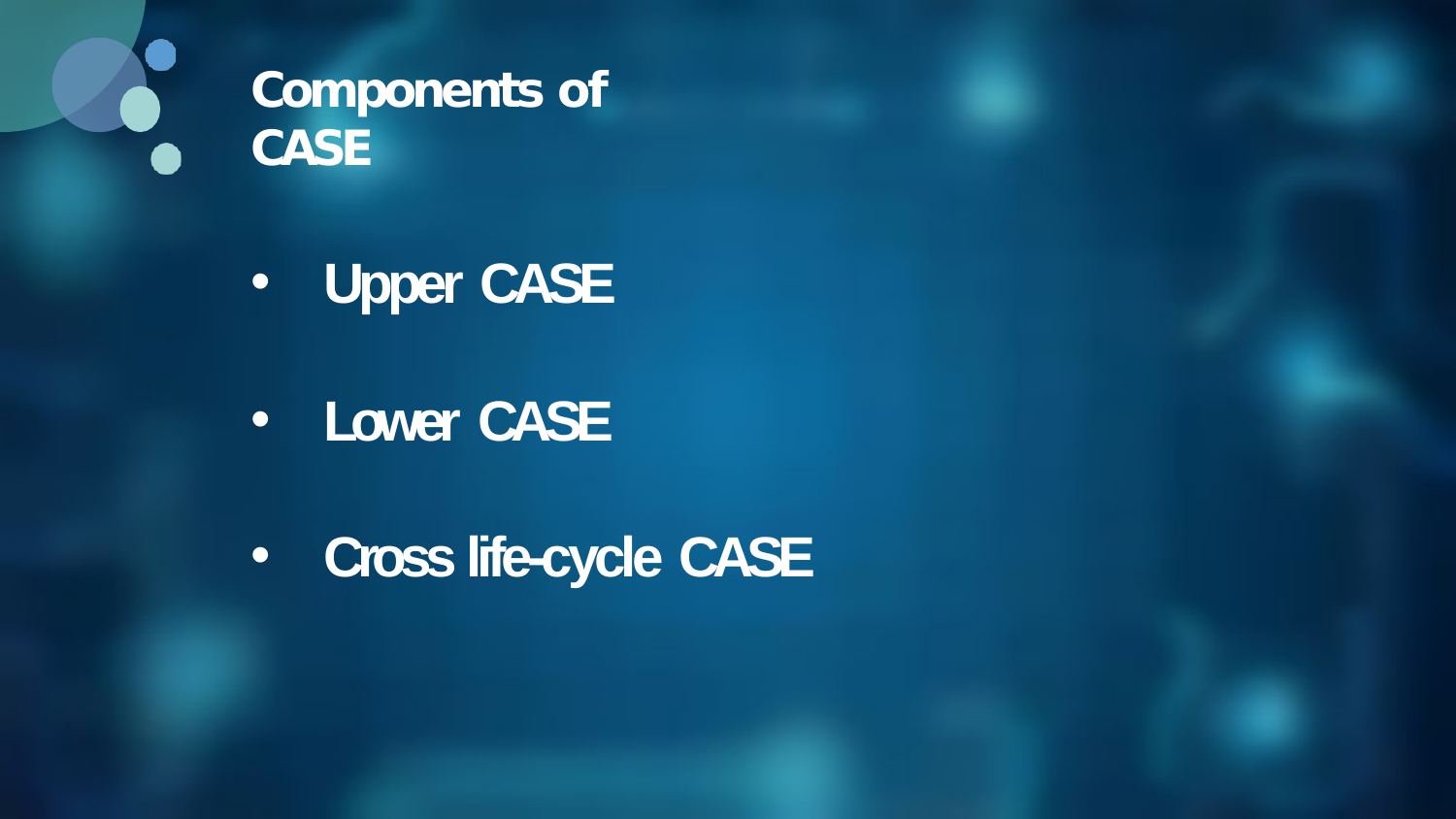

# Components of CASE

Upper CASE

Lower CASE

Cross life-cycle CASE